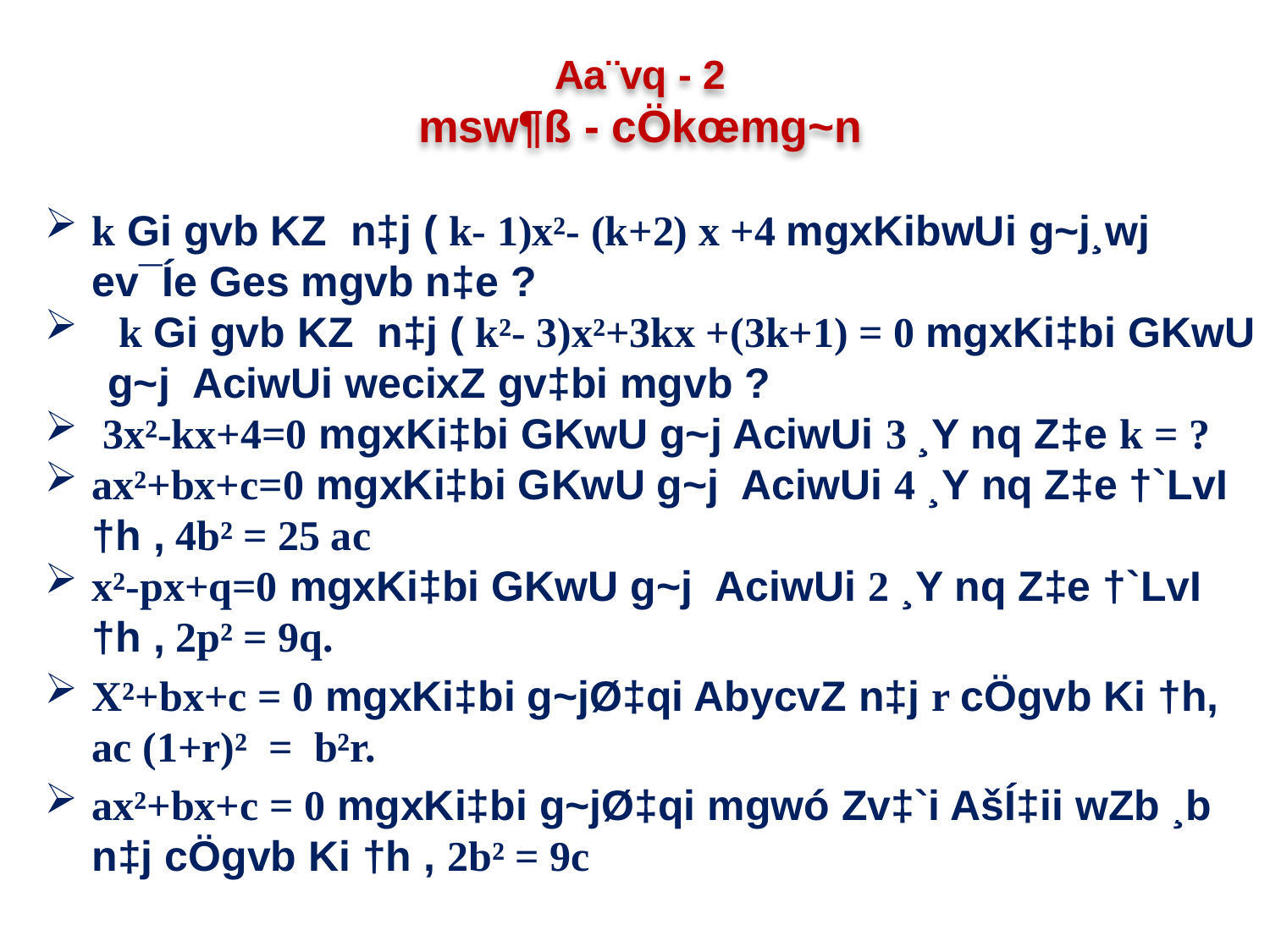

# Aa¨vq - 2 msw¶ß - cÖkœmg~n

k Gi gvb KZ  n‡j ( k- 1)x²- (k+2) x +4 mgxKibwUi g~j¸wj ev¯Íe Ges mgvb n‡e ?
 k Gi gvb KZ  n‡j ( k²- 3)x²+3kx +(3k+1) = 0 mgxKi‡bi GKwU g~j  AciwUi wecixZ gv‡bi mgvb ?
 3x²-kx+4=0 mgxKi‡bi GKwU g~j AciwUi 3 ¸Y nq Z‡e k = ?
ax²+bx+c=0 mgxKi‡bi GKwU g~j  AciwUi 4 ¸Y nq Z‡e †`LvI †h , 4b² = 25 ac
x²-px+q=0 mgxKi‡bi GKwU g~j  AciwUi 2 ¸Y nq Z‡e †`LvI †h , 2p² = 9q.
X²+bx+c = 0 mgxKi‡bi g~jØ‡qi AbycvZ n‡j r cÖgvb Ki †h, ac (1+r)²  =  b²r.
ax²+bx+c = 0 mgxKi‡bi g~jØ‡qi mgwó Zv‡`i AšÍ‡ii wZb ¸b n‡j cÖgvb Ki †h , 2b² = 9c